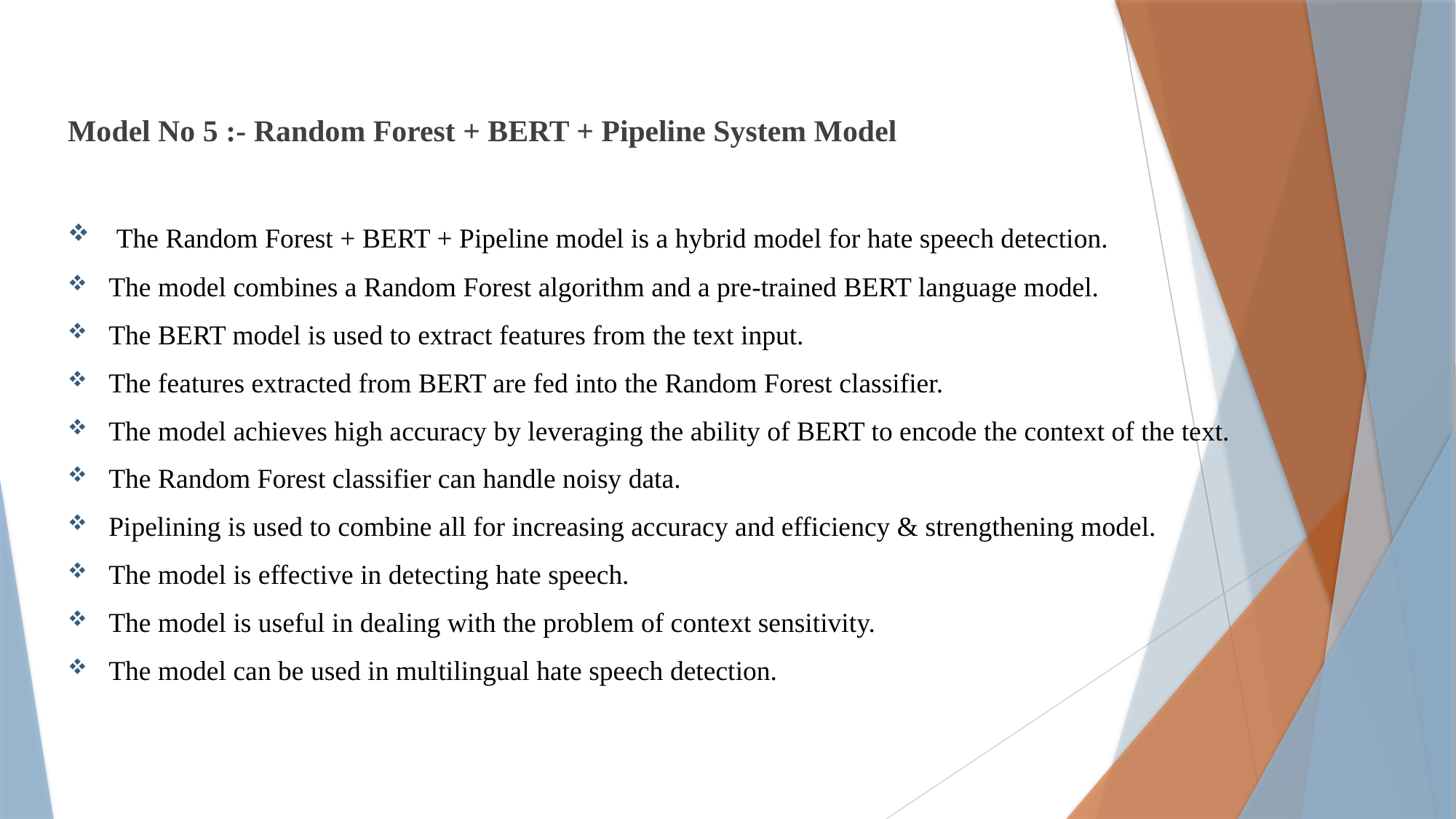

Model No 5 :- Random Forest + BERT + Pipeline System Model

 The Random Forest + BERT + Pipeline model is a hybrid model for hate speech detection.
The model combines a Random Forest algorithm and a pre-trained BERT language model.
The BERT model is used to extract features from the text input.
The features extracted from BERT are fed into the Random Forest classifier.
The model achieves high accuracy by leveraging the ability of BERT to encode the context of the text.
The Random Forest classifier can handle noisy data.
Pipelining is used to combine all for increasing accuracy and efficiency & strengthening model.
The model is effective in detecting hate speech.
The model is useful in dealing with the problem of context sensitivity.
The model can be used in multilingual hate speech detection.